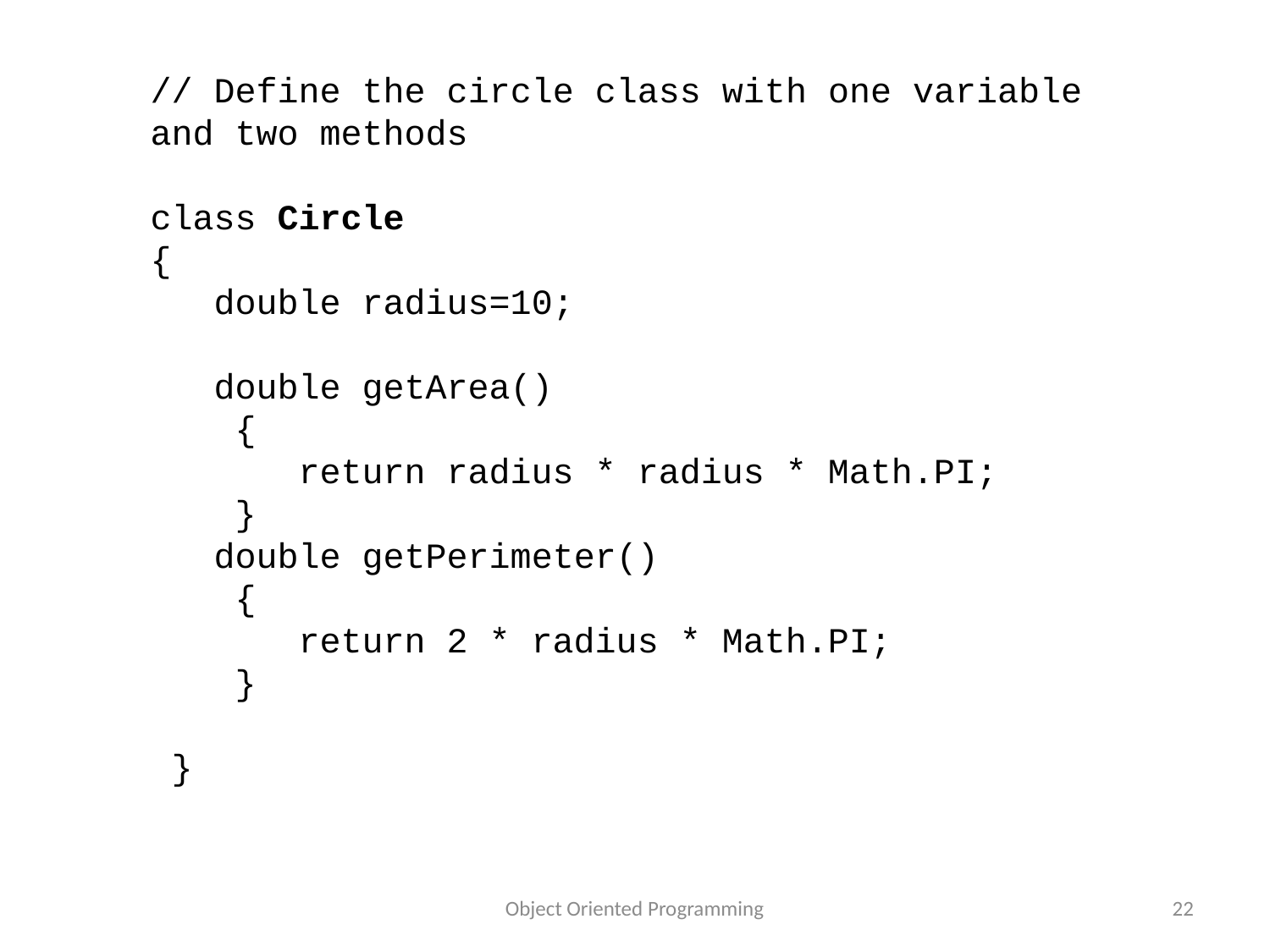

// Define the circle class with one variable and two methods

class Circle
{
   double radius=10;

   double getArea()
    {
       return radius * radius * Math.PI;
    }
   double getPerimeter()
    {
       return 2 * radius * Math.PI;
    }

 }
Object Oriented Programming
22